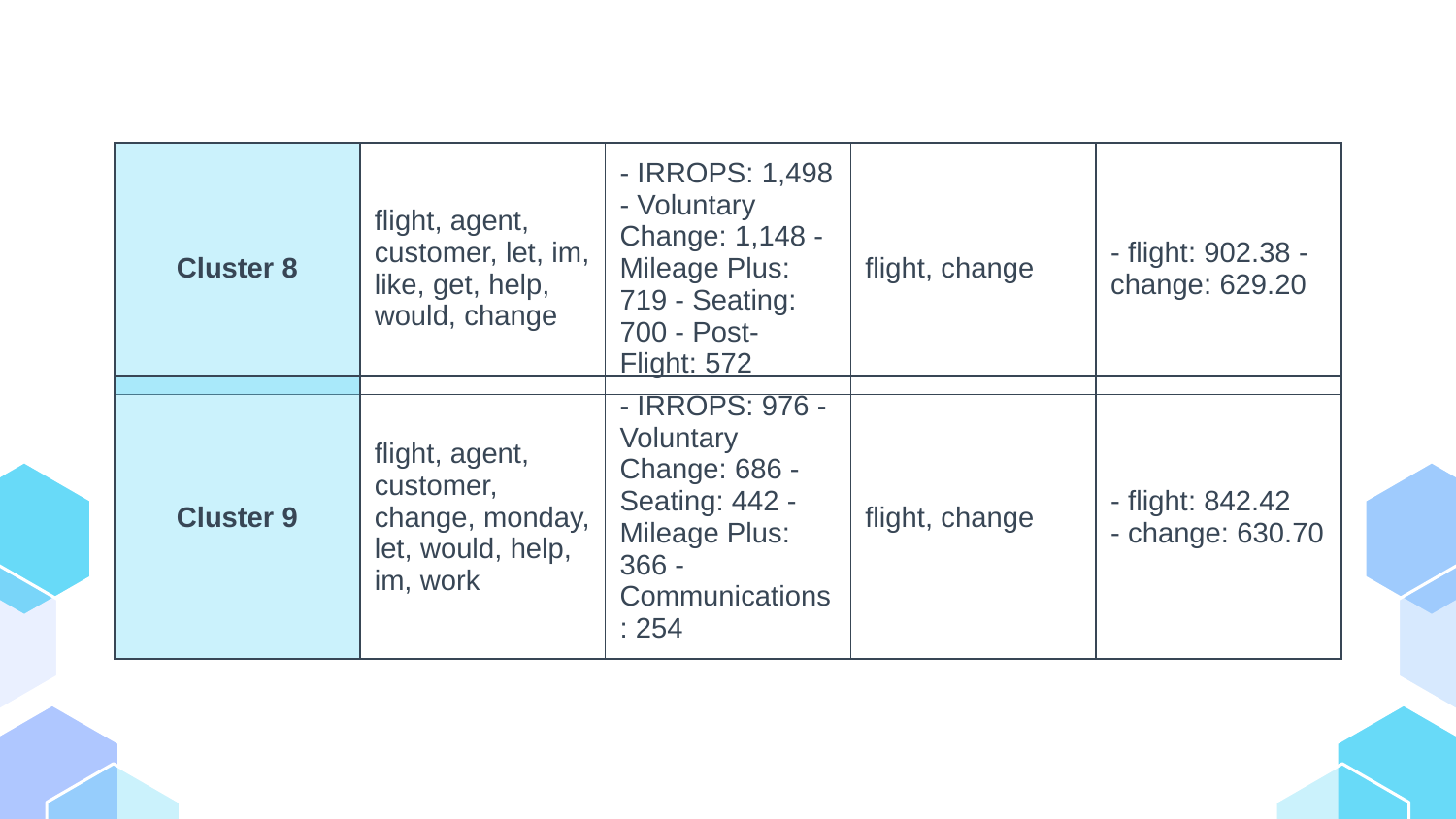

| Cluster 8 | flight, agent, customer, let, im, like, get, help, would, change | - IRROPS: 1,498 - Voluntary Change: 1,148 - Mileage Plus: 719 - Seating: 700 - Post-Flight: 572 | flight, change | - flight: 902.38 - change: 629.20 |
| --- | --- | --- | --- | --- |
| Cluster 9 | flight, agent, customer, change, monday, let, would, help, im, work | - IRROPS: 976 - Voluntary Change: 686 - Seating: 442 - Mileage Plus: 366 - Communications: 254 | flight, change | - flight: 842.42 - change: 630.70 |
| --- | --- | --- | --- | --- |